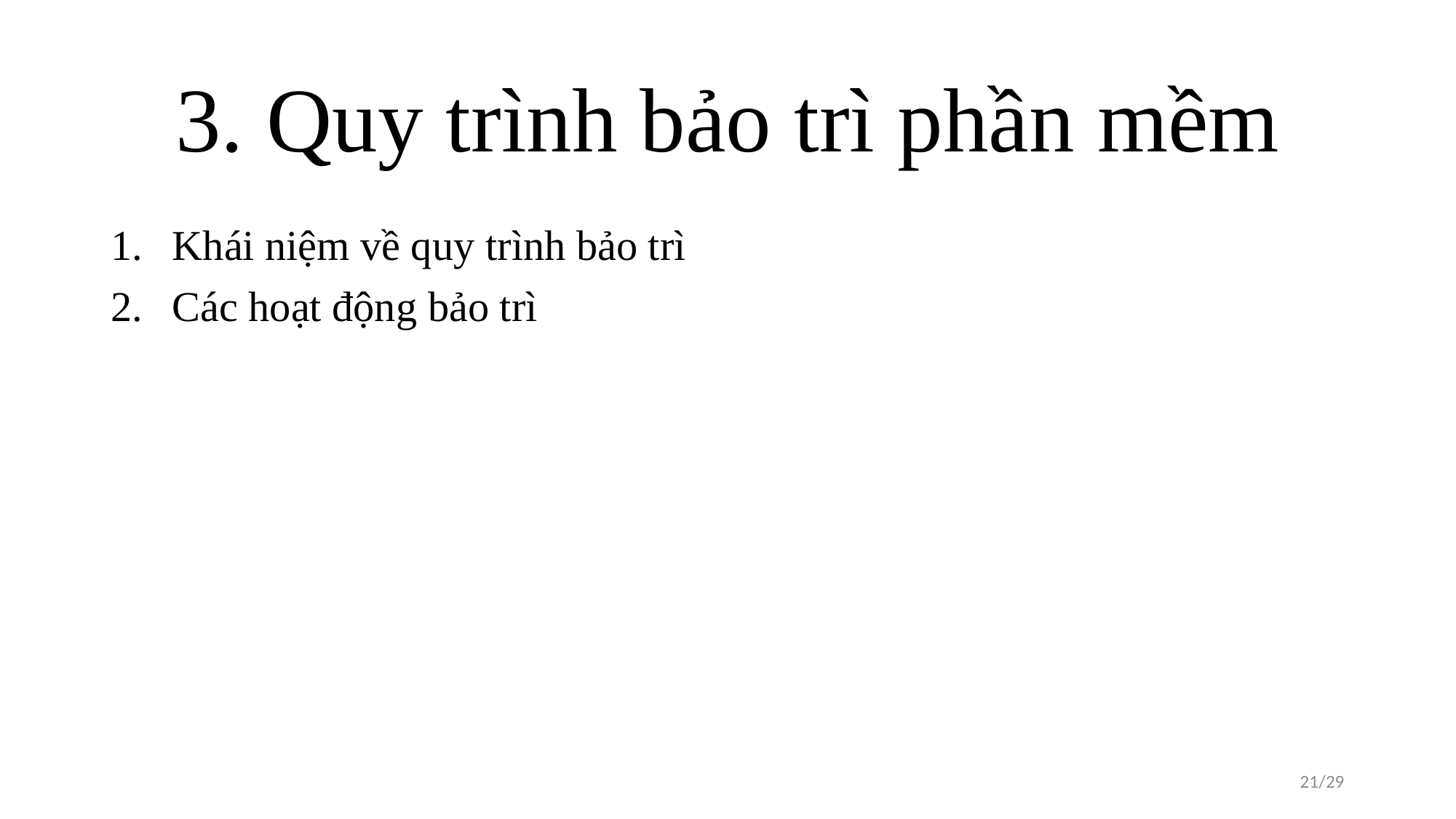

# 3. Quy trình bảo trì phần mềm
Khái niệm về quy trình bảo trì
Các hoạt động bảo trì
21